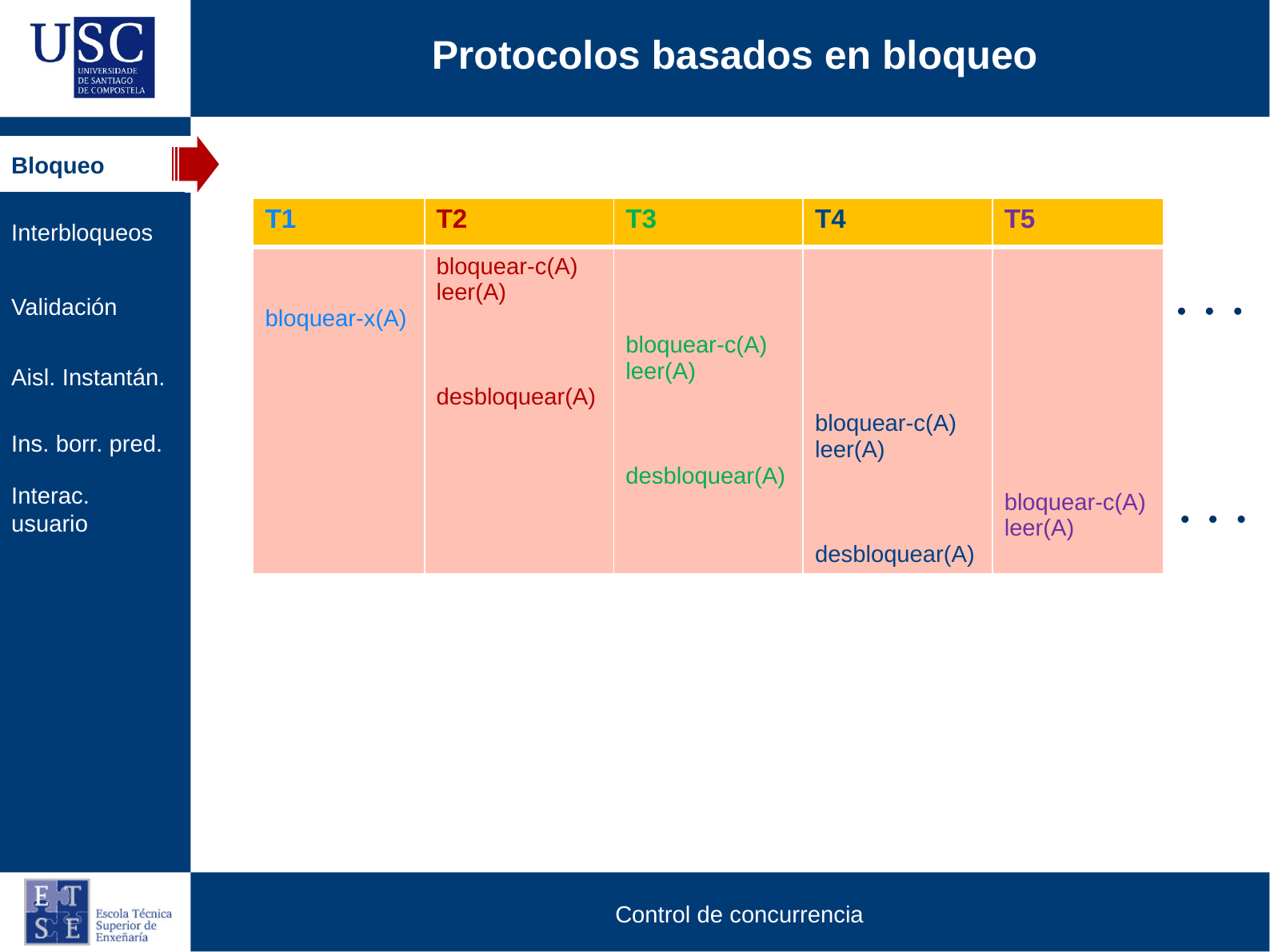

Protocolos basados en bloqueo
Bloqueo

Interbloqueos
| T1 | T2 | T3 | T4 | T5 |
| --- | --- | --- | --- | --- |
| bloquear-x(A) | bloquear-c(A) leer(A) desbloquear(A) | bloquear-c(A) leer(A) desbloquear(A) | bloquear-c(A) leer(A) desbloquear(A) | bloquear-c(A) leer(A) |
Validación

Aisl. Instantán.
Ins. borr. pred.
Interac. usuario